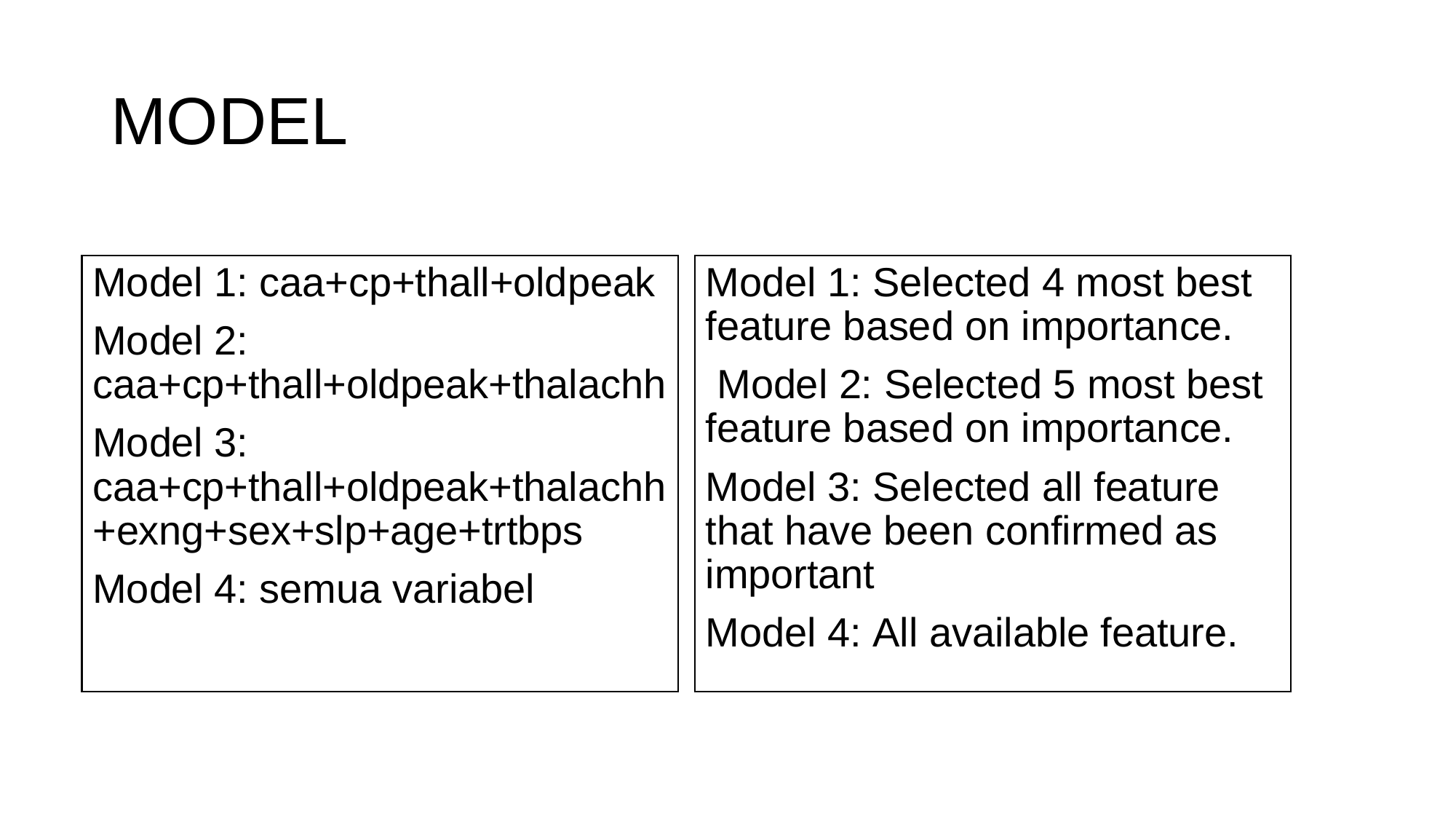

# Model
Model 1: caa+cp+thall+oldpeak
Model 2: caa+cp+thall+oldpeak+thalachh
Model 3: caa+cp+thall+oldpeak+thalachh+exng+sex+slp+age+trtbps
Model 4: semua variabel

Model 1: Selected 4 most best feature based on importance.
 Model 2: Selected 5 most best feature based on importance.
Model 3: Selected all feature that have been confirmed as important
Model 4: All available feature.